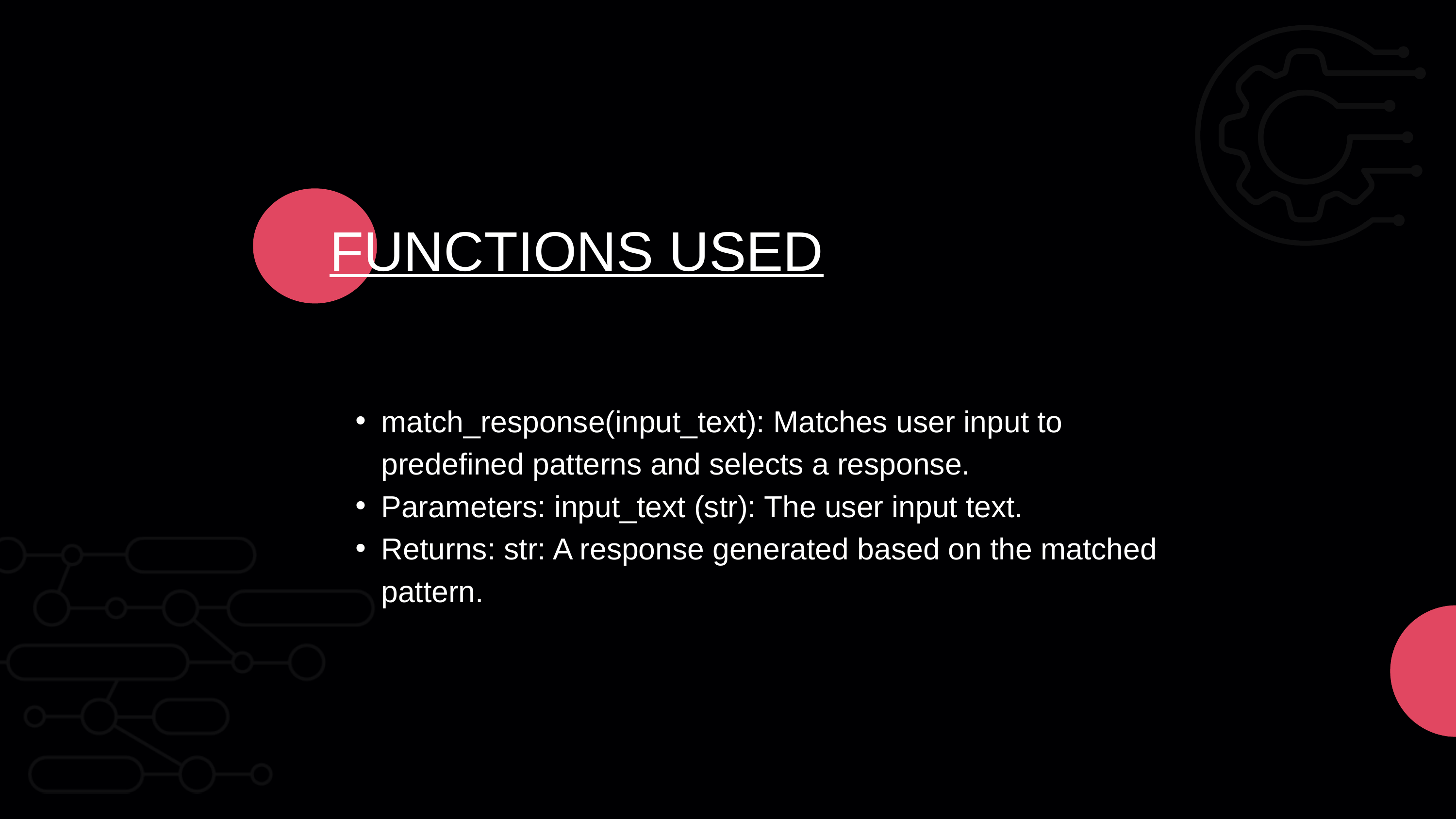

FUNCTIONS USED
match_response(input_text): Matches user input to predefined patterns and selects a response.
Parameters: input_text (str): The user input text.
Returns: str: A response generated based on the matched pattern.